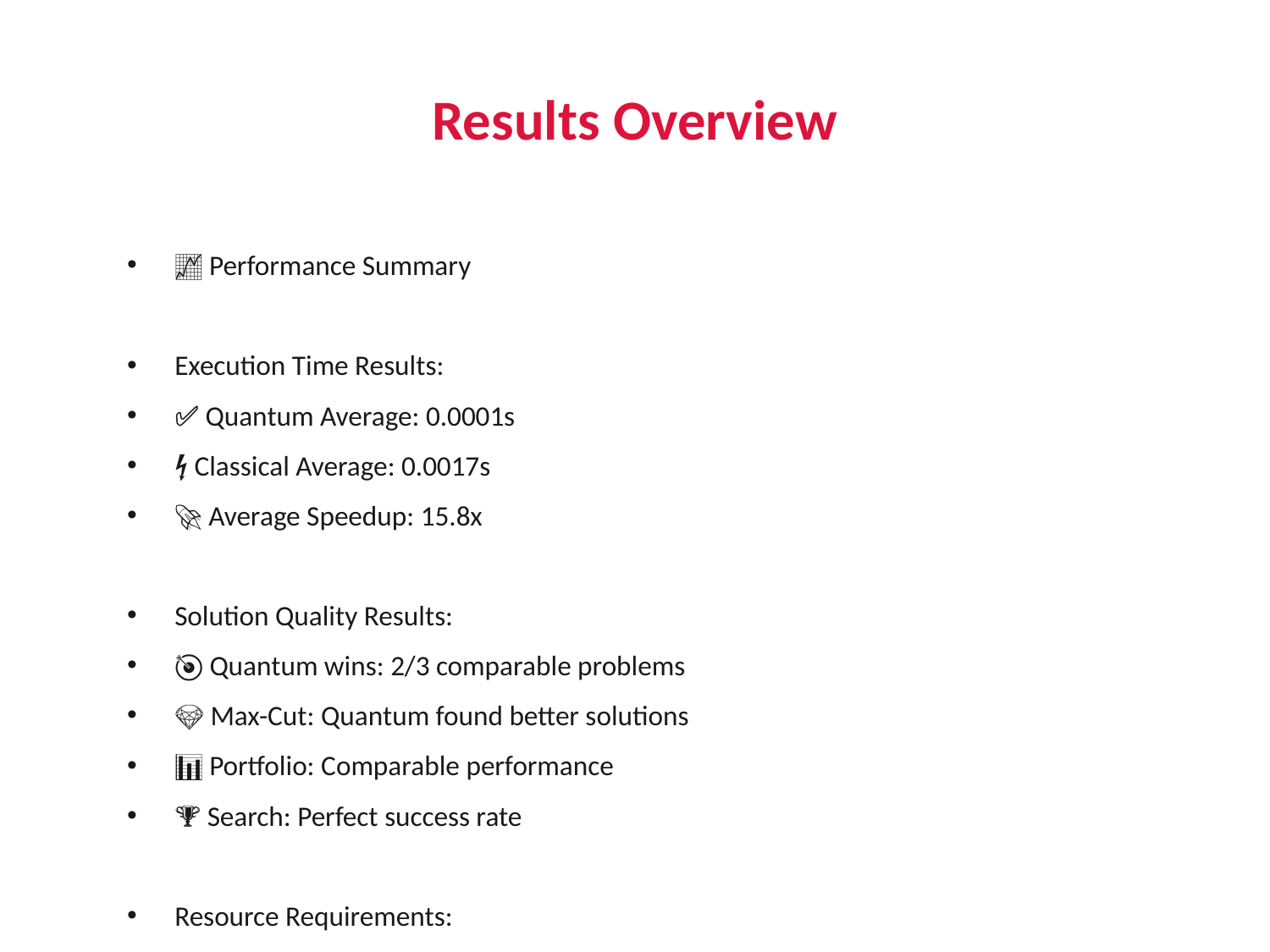

# Results Overview
📈 Performance Summary

Execution Time Results:
✅ Quantum Average: 0.0001s
⚡ Classical Average: 0.0017s
🚀 Average Speedup: 15.8x

Solution Quality Results:
🎯 Quantum wins: 2/3 comparable problems
💎 Max-Cut: Quantum found better solutions
📊 Portfolio: Comparable performance
🏆 Search: Perfect success rate

Resource Requirements:
⚛️ Average Qubits: 9.2
🔧 Average Circuit Depth: 6.0
💻 Hardware Limitation: NISQ-era constraints

Scalability:
📊 Quantum advantage in 2/3 problem categories
⚠️ Current size limitations due to hardware
🔮 Theoretical exponential advantages for larger problems